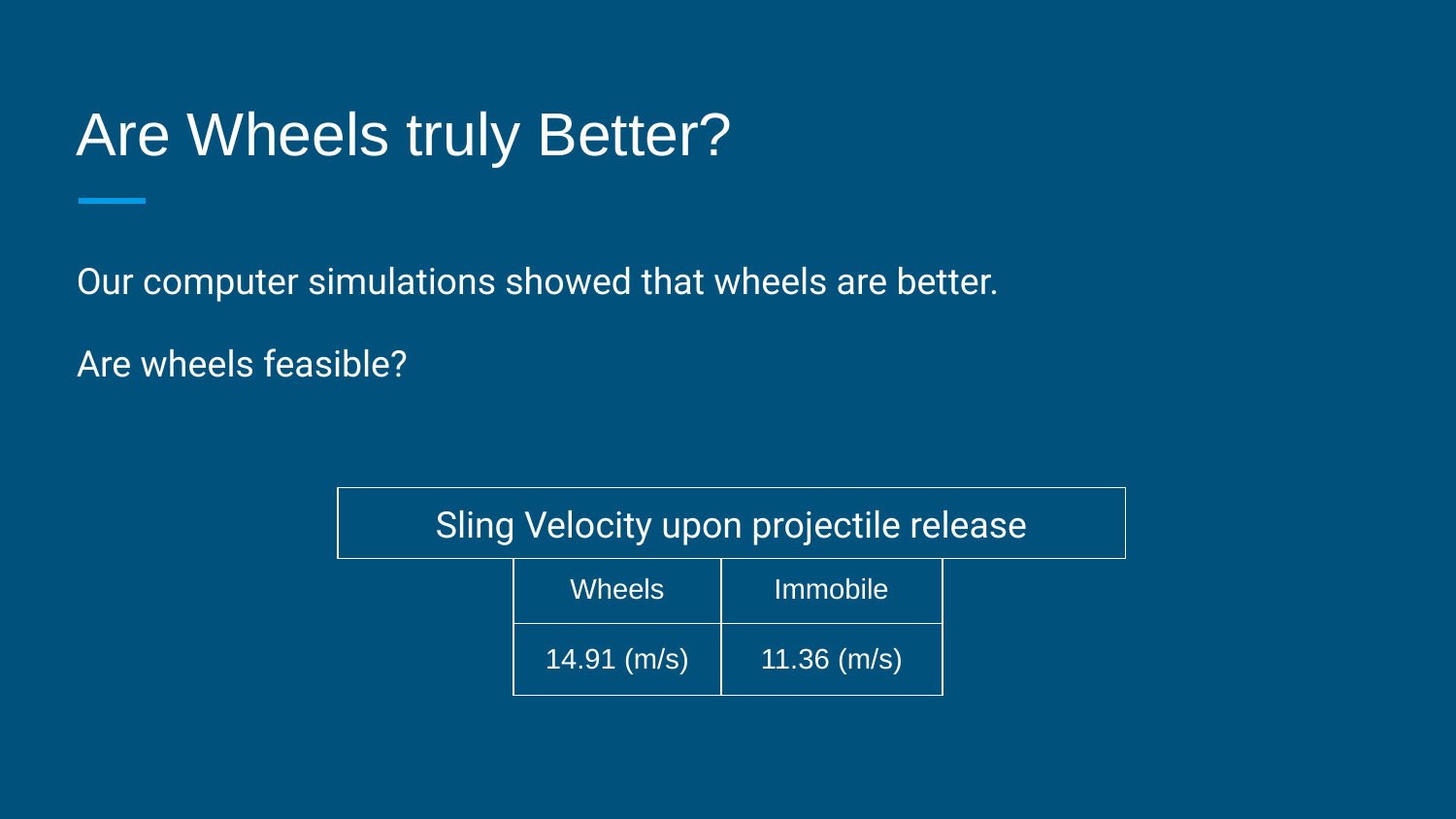

# Are Wheels truly Better?
Our computer simulations showed that wheels are better.
Are wheels feasible?

Sling Velocity upon projectile release
| Wheels | Immobile |
| --- | --- |
| 14.91 (m/s) | 11.36 (m/s) |